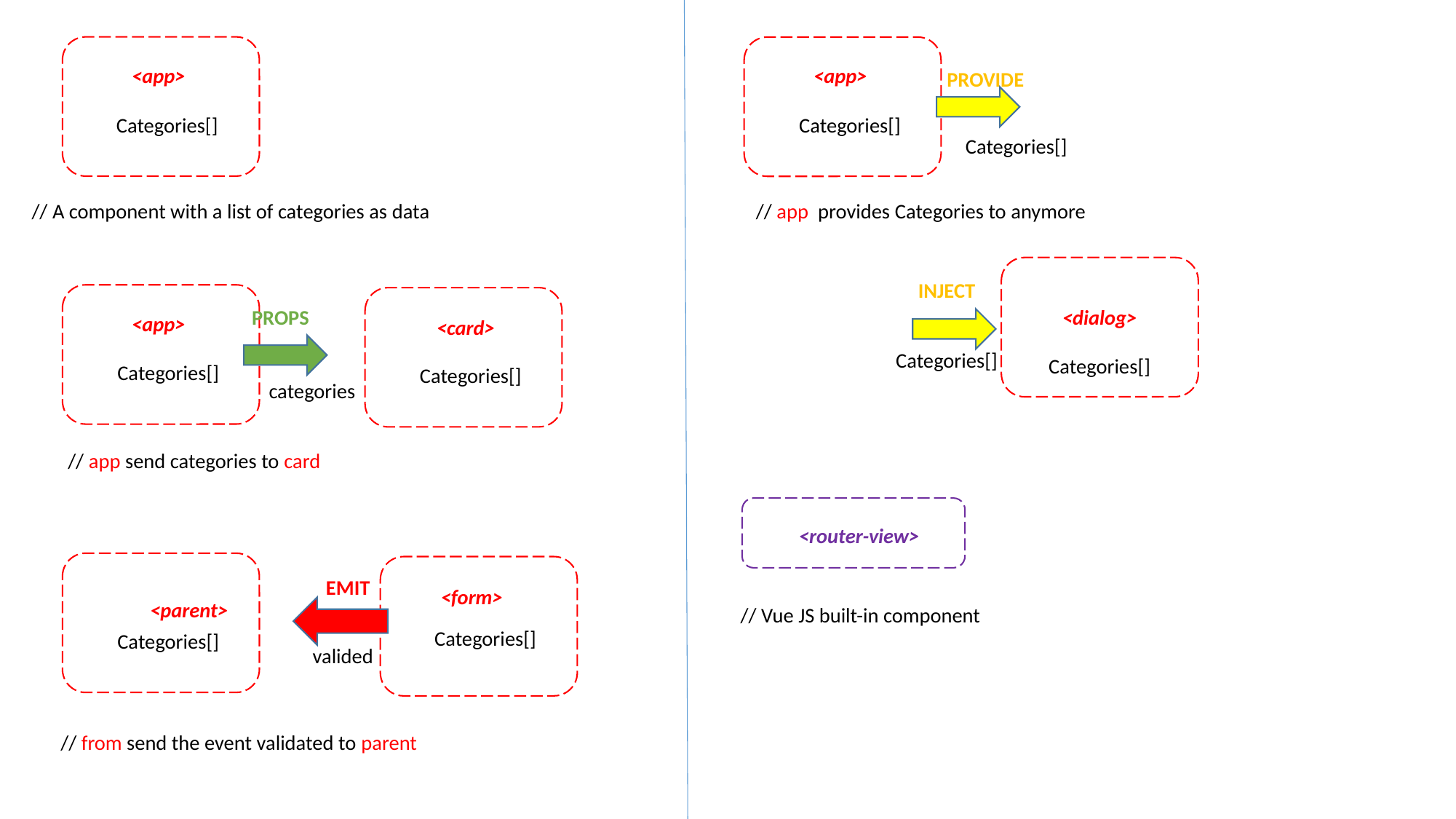

<app>
<app>
PROVIDE

Categories[]
Categories[]
Categories[]
// A component with a list of categories as data
// app  provides Categories to anymore

INJECT

PROPS
<dialog>
<app>
<card>

Categories[]
Categories[]
Categories[]
Categories[]
categories
// app send categories to card

<router-view>

EMIT
<form>
<parent>
// Vue JS built-in component

Categories[]
Categories[]
valided
// from send the event validated to parent